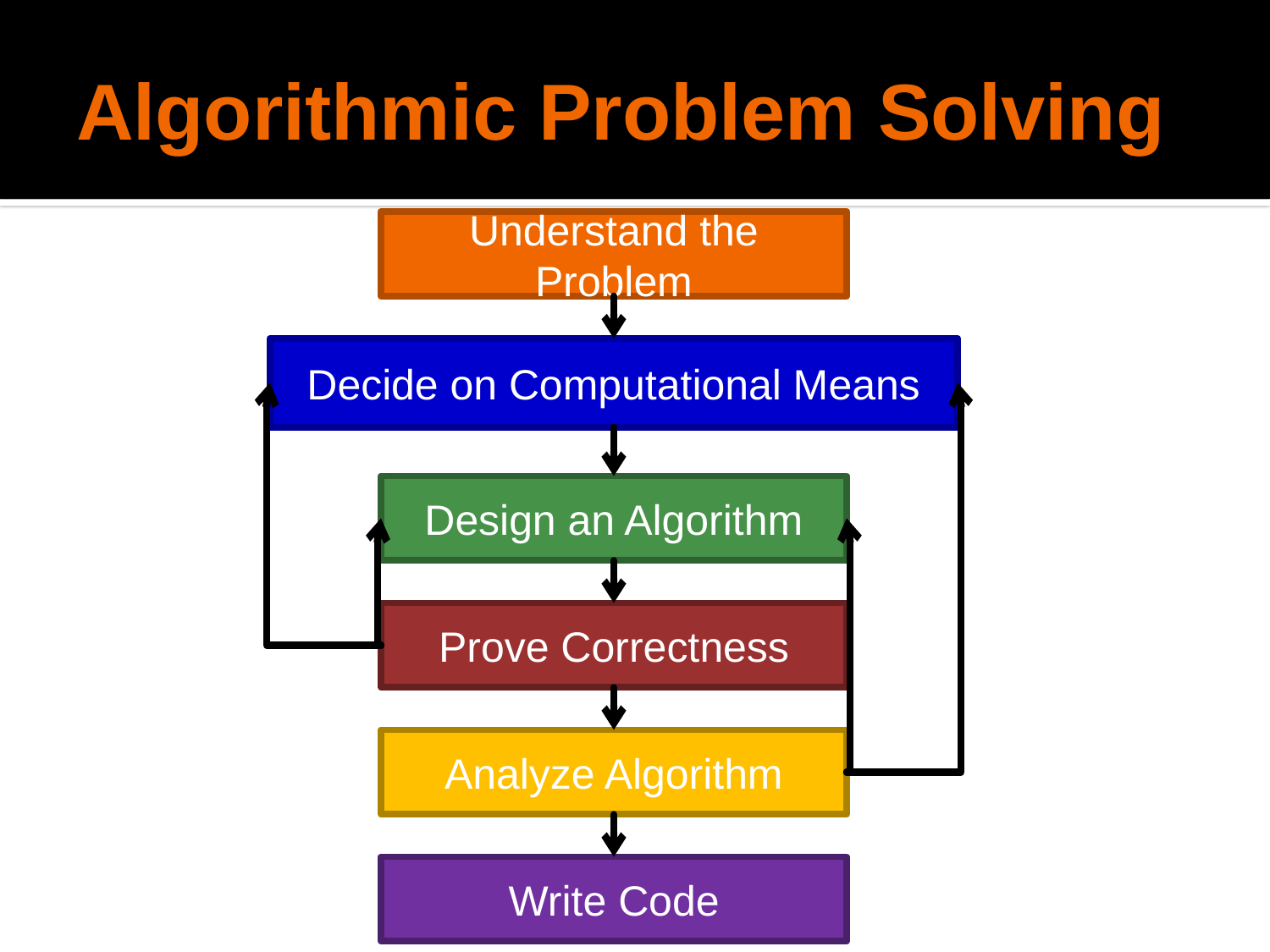

# Algorithmic Problem Solving
Understand the Problem
Decide on Computational Means
Design an Algorithm
Prove Correctness
Analyze Algorithm
Write Code